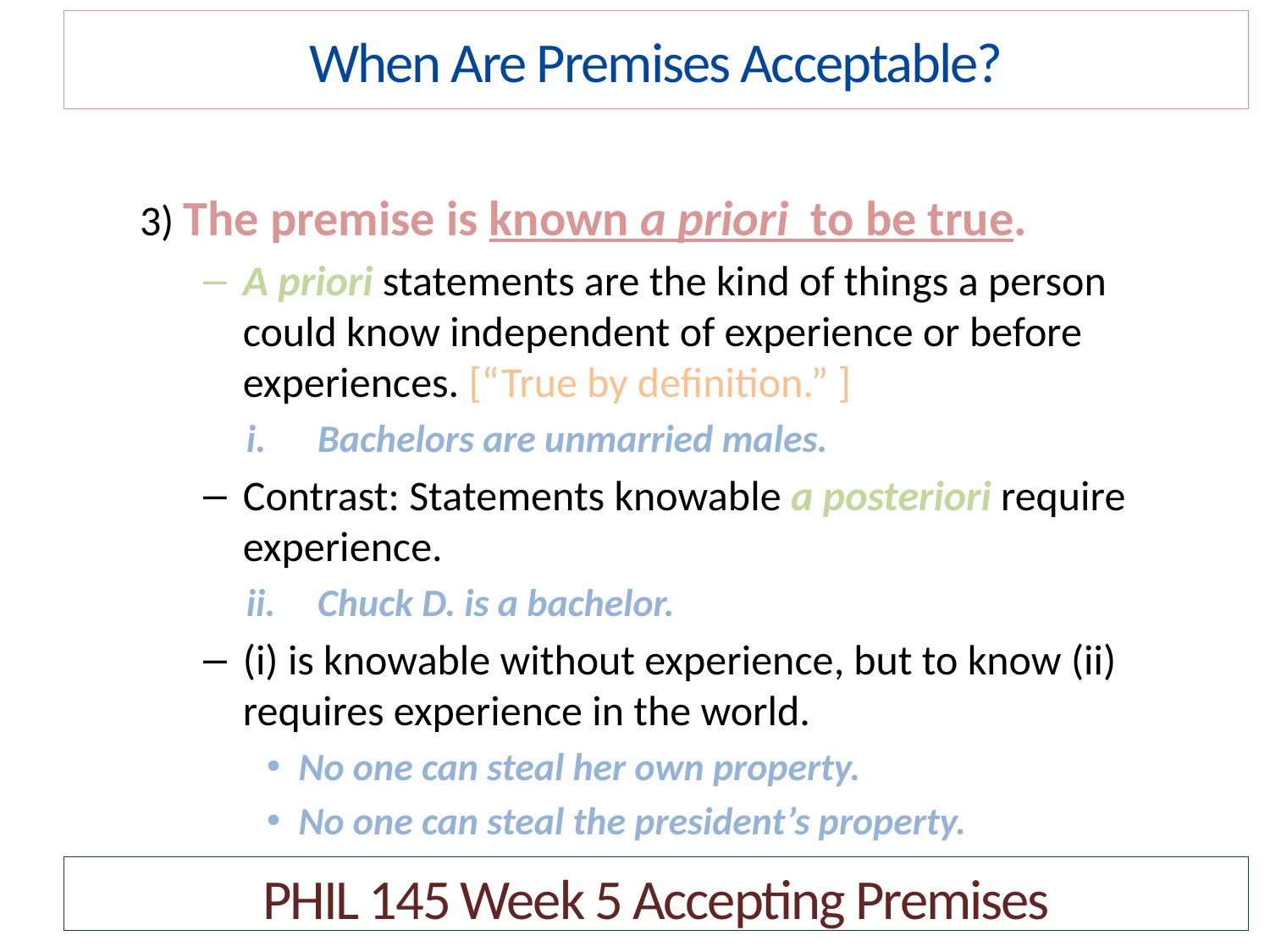

When Are Premises Acceptable?
3) The premise is known a priori  to be true.
A priori statements are the kind of things a person could know independent of experience or before experiences. [“True by definition.” ]
Bachelors are unmarried males.
Contrast: Statements knowable a posteriori require experience.
Chuck D. is a bachelor.
(i) is knowable without experience, but to know (ii) requires experience in the world.
No one can steal her own property.
No one can steal the president’s property.

PHIL 145 Week 5 Accepting Premises